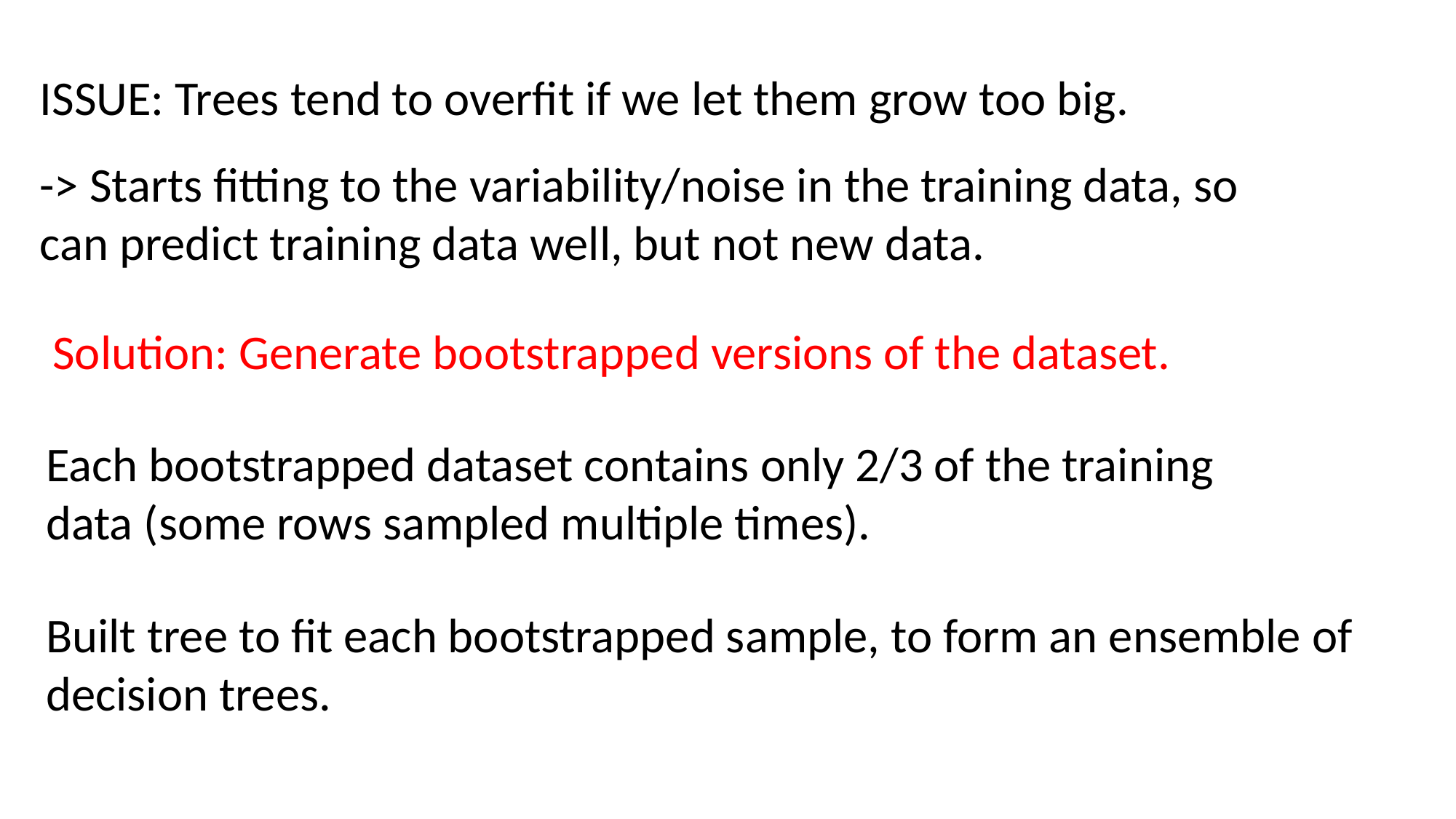

ISSUE: Trees tend to overfit if we let them grow too big.

-> Starts fitting to the variability/noise in the training data, so can predict training data well, but not new data.
Solution: Generate bootstrapped versions of the dataset.
Each bootstrapped dataset contains only 2/3 of the training data (some rows sampled multiple times).
Built tree to fit each bootstrapped sample, to form an ensemble of decision trees.